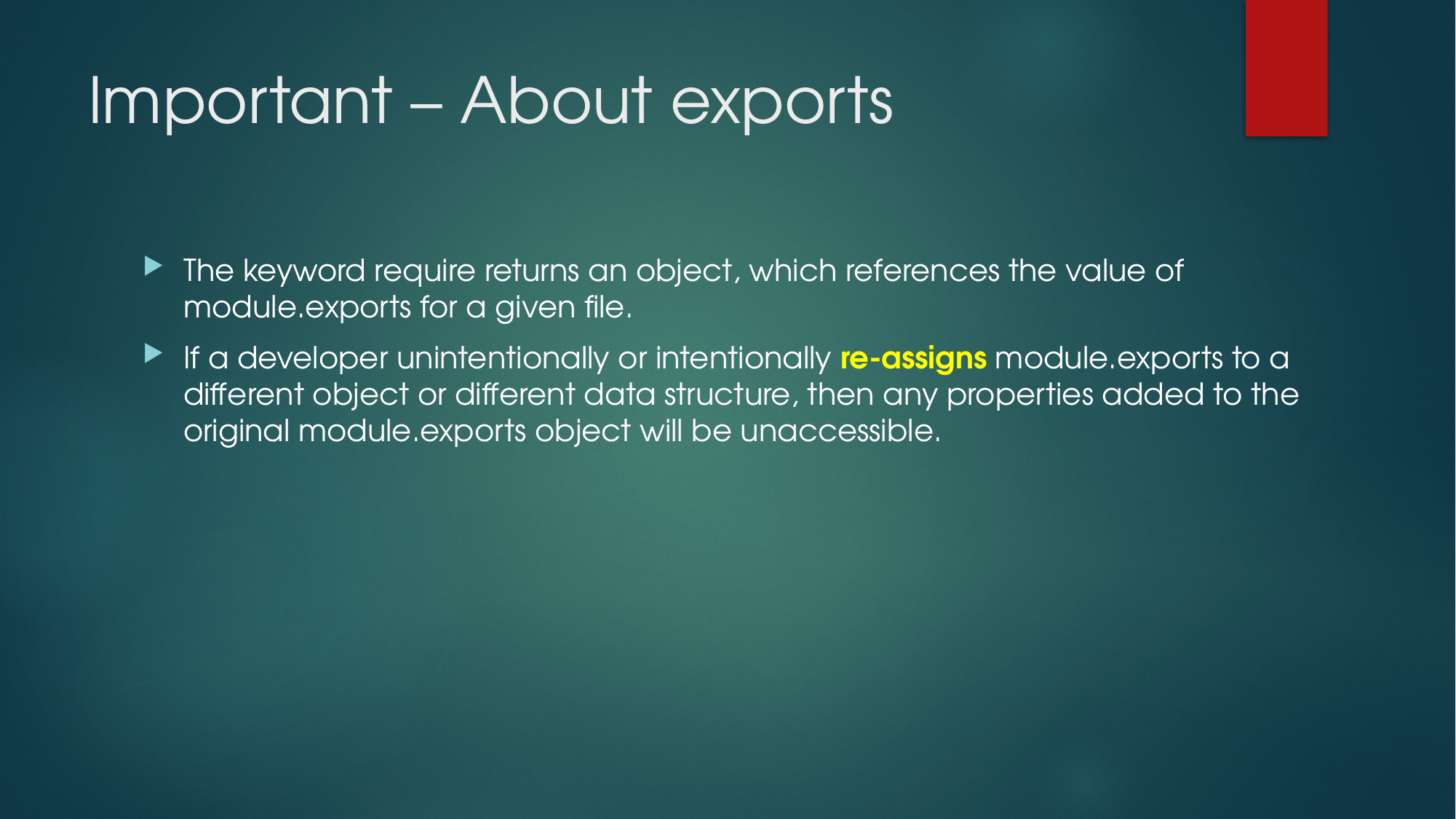

# Important – About exports
The keyword require returns an object, which references the value of module.exports for a given file.
If a developer unintentionally or intentionally re-assigns module.exports to a different object or different data structure, then any properties added to the original module.exports object will be unaccessible.